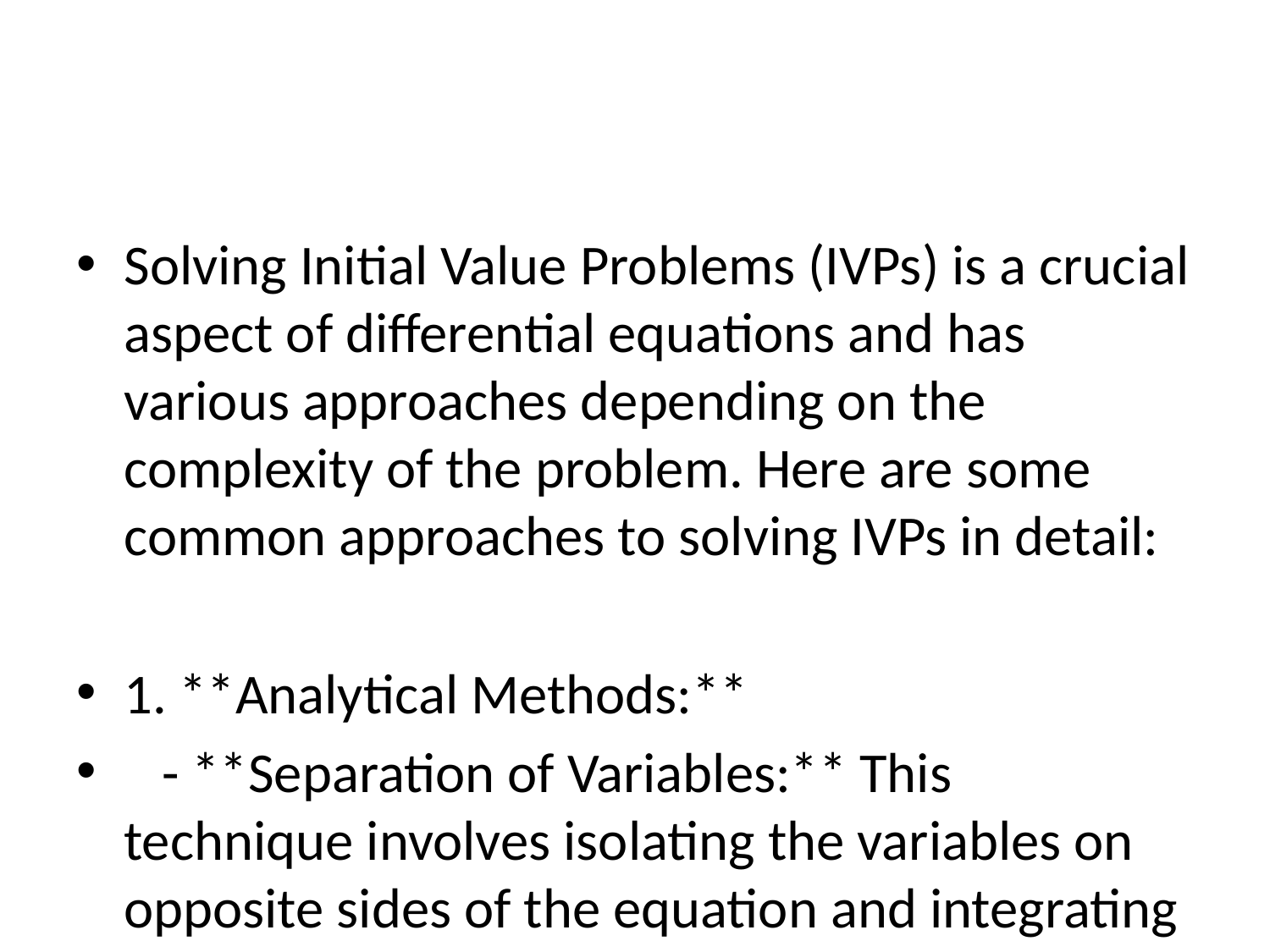

#
Solving Initial Value Problems (IVPs) is a crucial aspect of differential equations and has various approaches depending on the complexity of the problem. Here are some common approaches to solving IVPs in detail:

1. **Analytical Methods:**
   - **Separation of Variables:** This technique involves isolating the variables on opposite sides of the equation and integrating both sides separately.